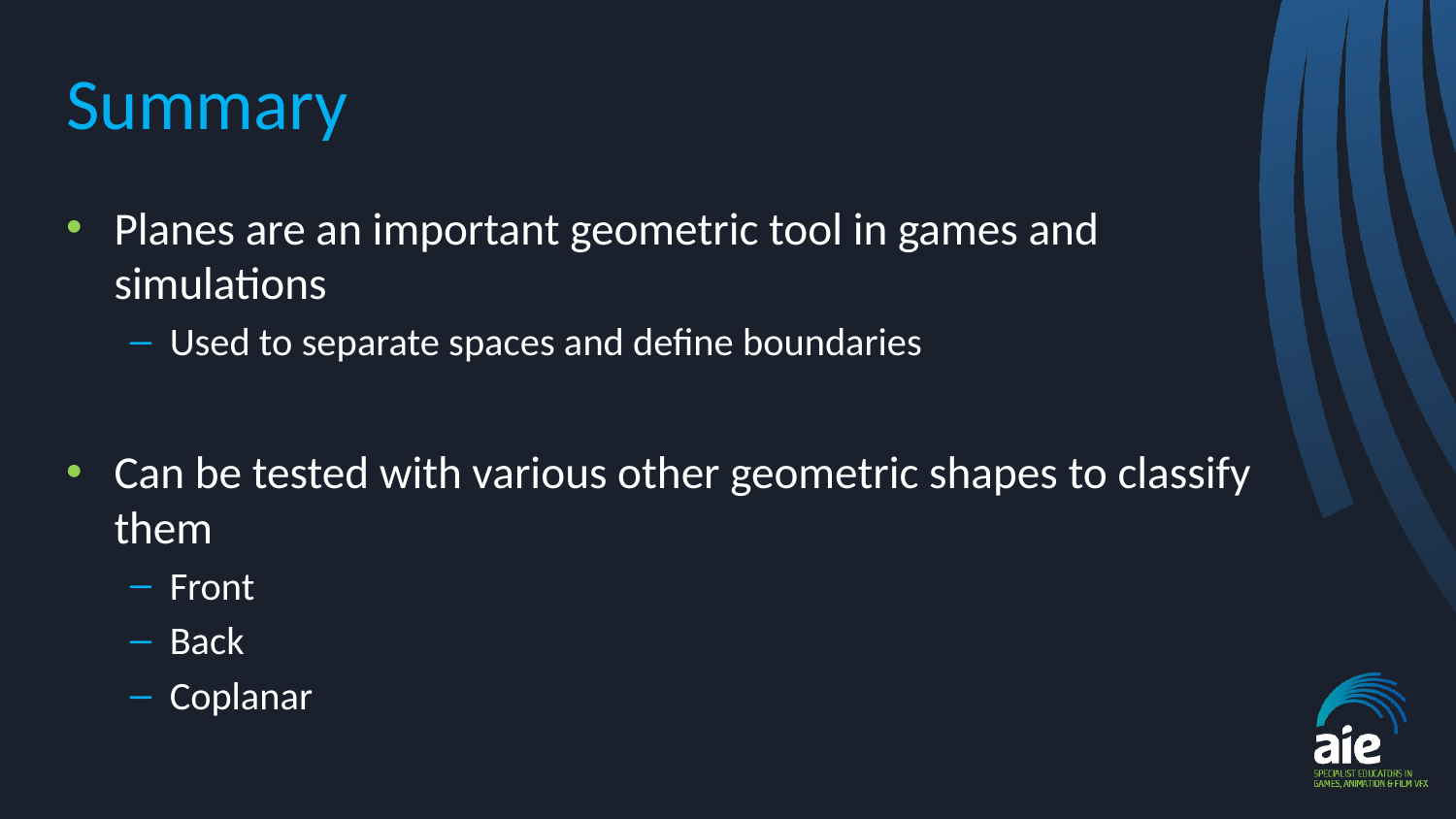

# Summary
Planes are an important geometric tool in games and simulations
Used to separate spaces and define boundaries

Can be tested with various other geometric shapes to classify them
Front
Back
Coplanar